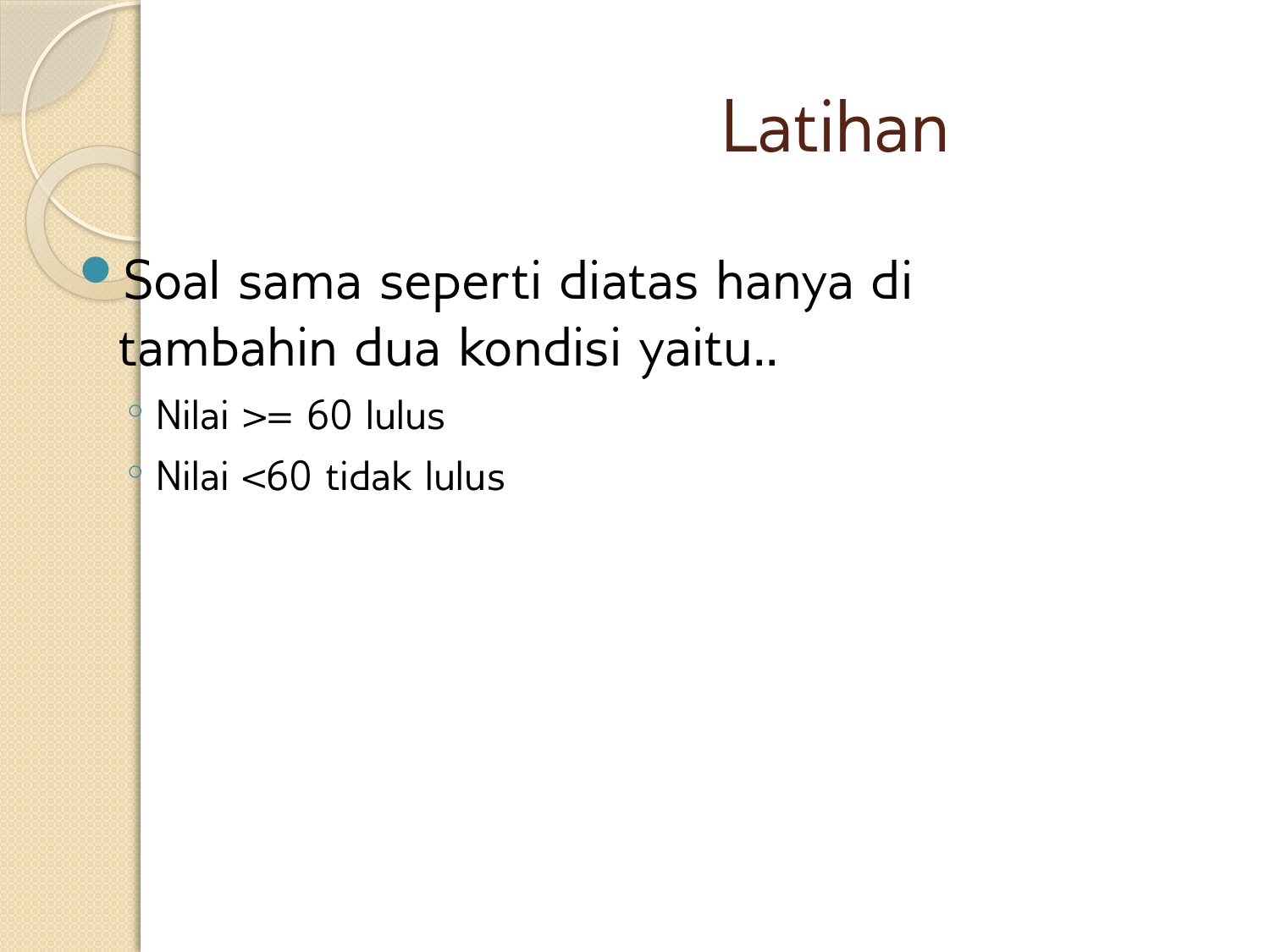

# Latihan
Soal sama seperti diatas hanya di tambahin dua kondisi yaitu..
Nilai >= 60 lulus
Nilai <60 tidak lulus